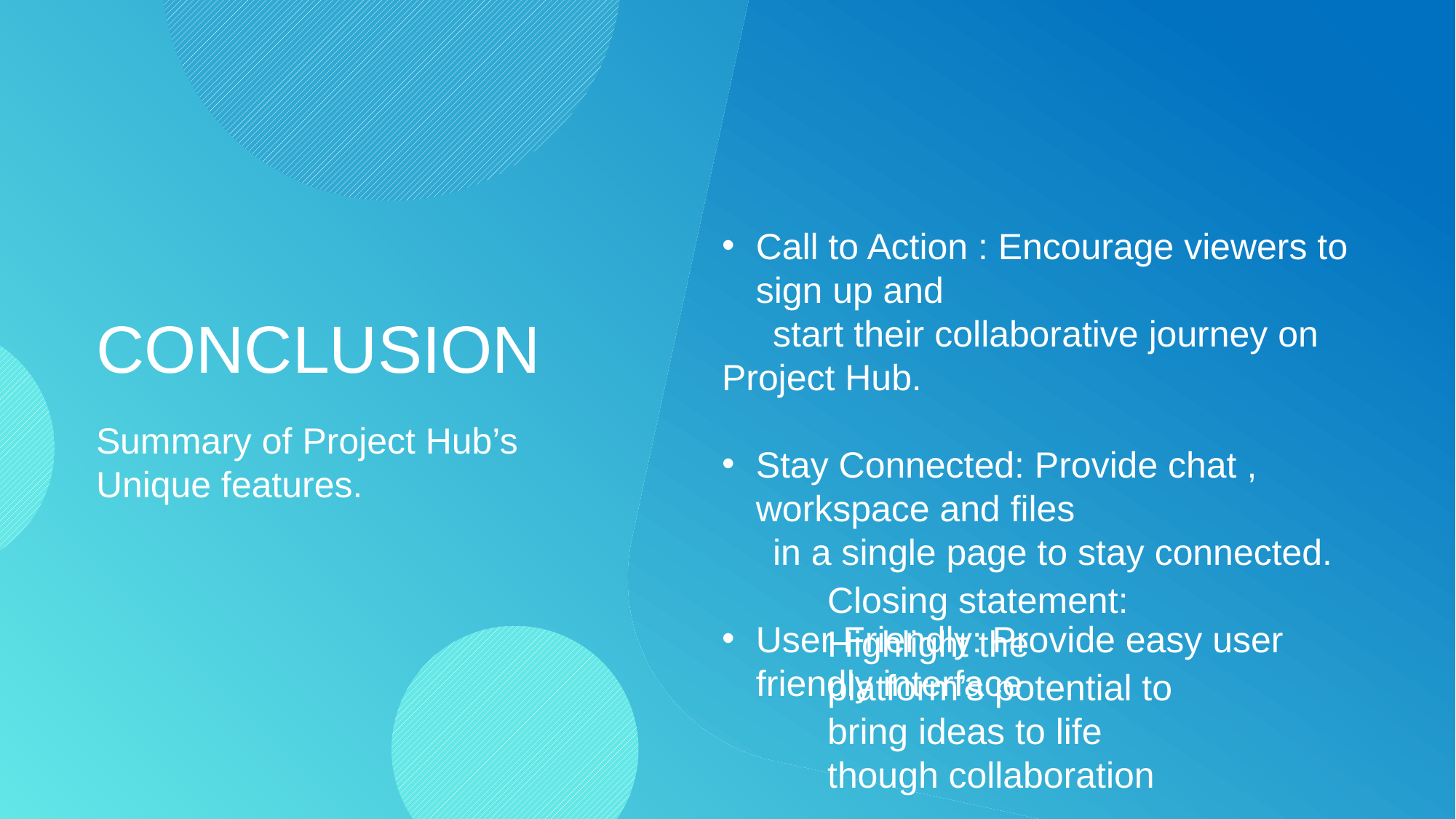

Call to Action : Encourage viewers to sign up and
     start their collaborative journey on Project Hub.

Stay Connected: Provide chat , workspace and files
     in a single page to stay connected.

User Friendly: Provide easy user friendly interface
CONCLUSION

Summary of Project Hub’s
Unique features.
Closing statement: Highlight the platform’s potential to bring ideas to life though collaboration